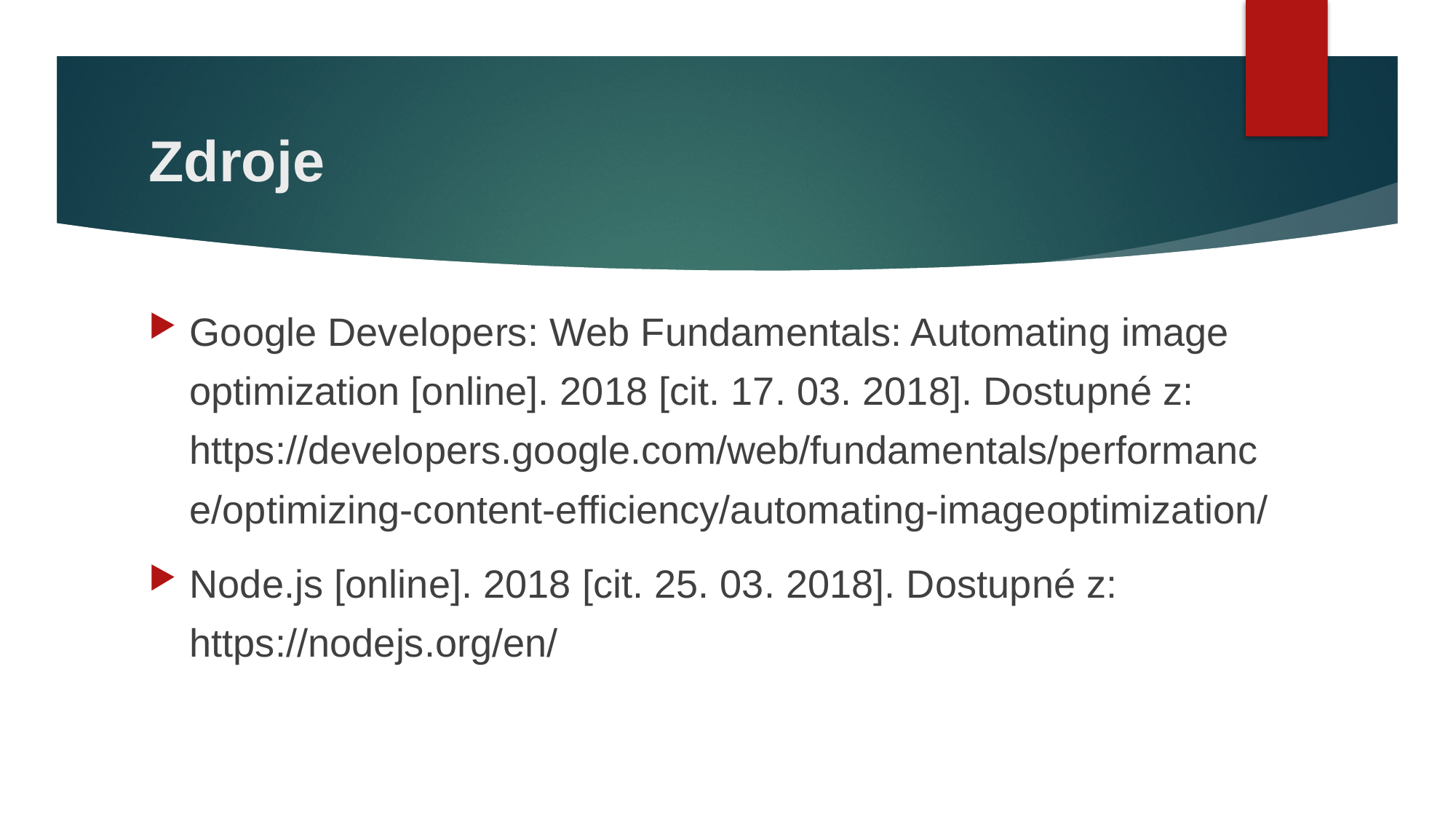

# Zdroje
Google Developers: Web Fundamentals: Automating image optimization [online]. 2018 [cit. 17. 03. 2018]. Dostupné z: https://developers.google.com/web/fundamentals/performance/optimizing-content-efficiency/automating-imageoptimization/
Node.js [online]. 2018 [cit. 25. 03. 2018]. Dostupné z: https://nodejs.org/en/